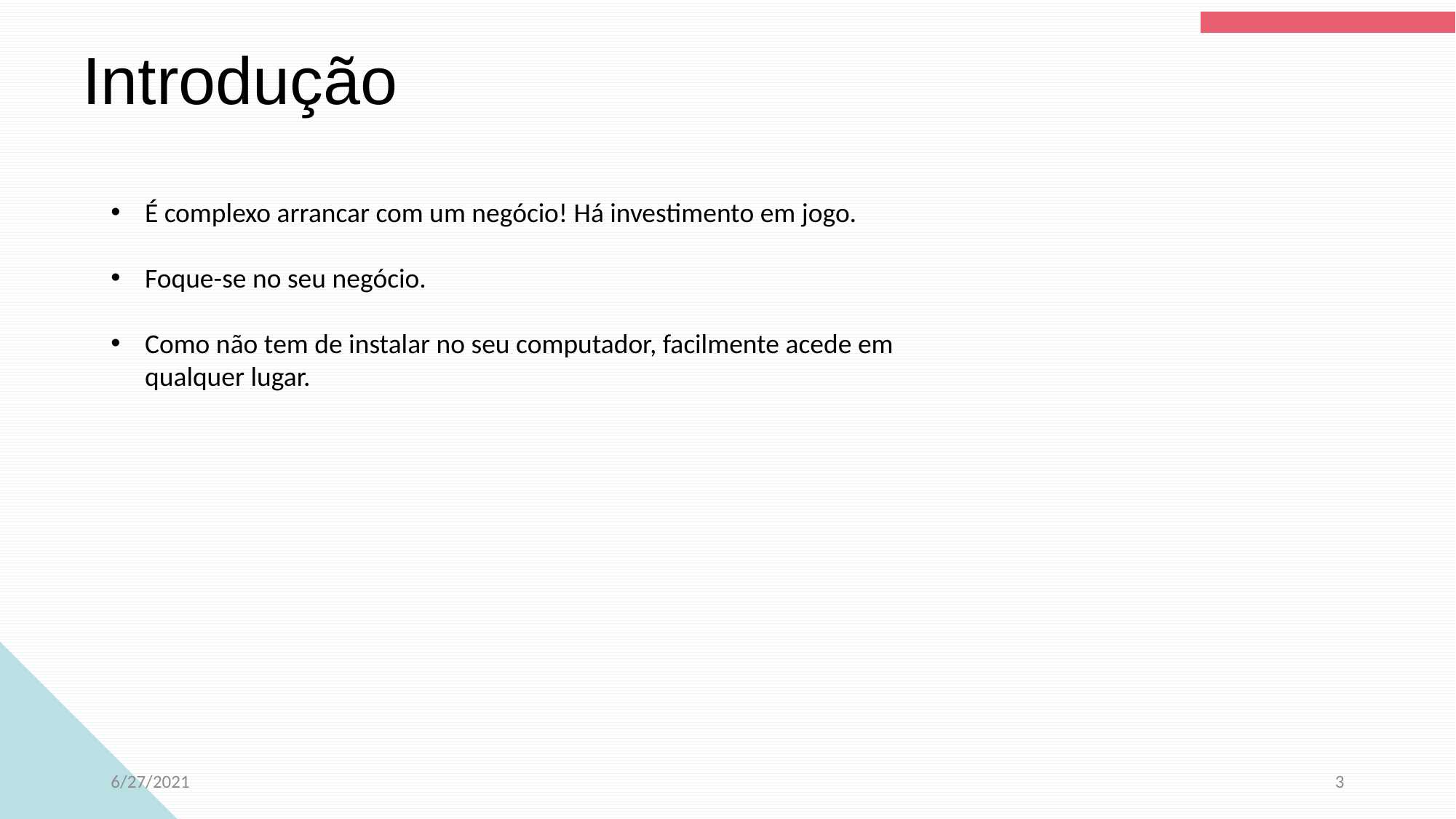

Introdução
É complexo arrancar com um negócio! Há investimento em jogo.

Foque-se no seu negócio.

Como não tem de instalar no seu computador, facilmente acede em qualquer lugar.

6/27/2021
3